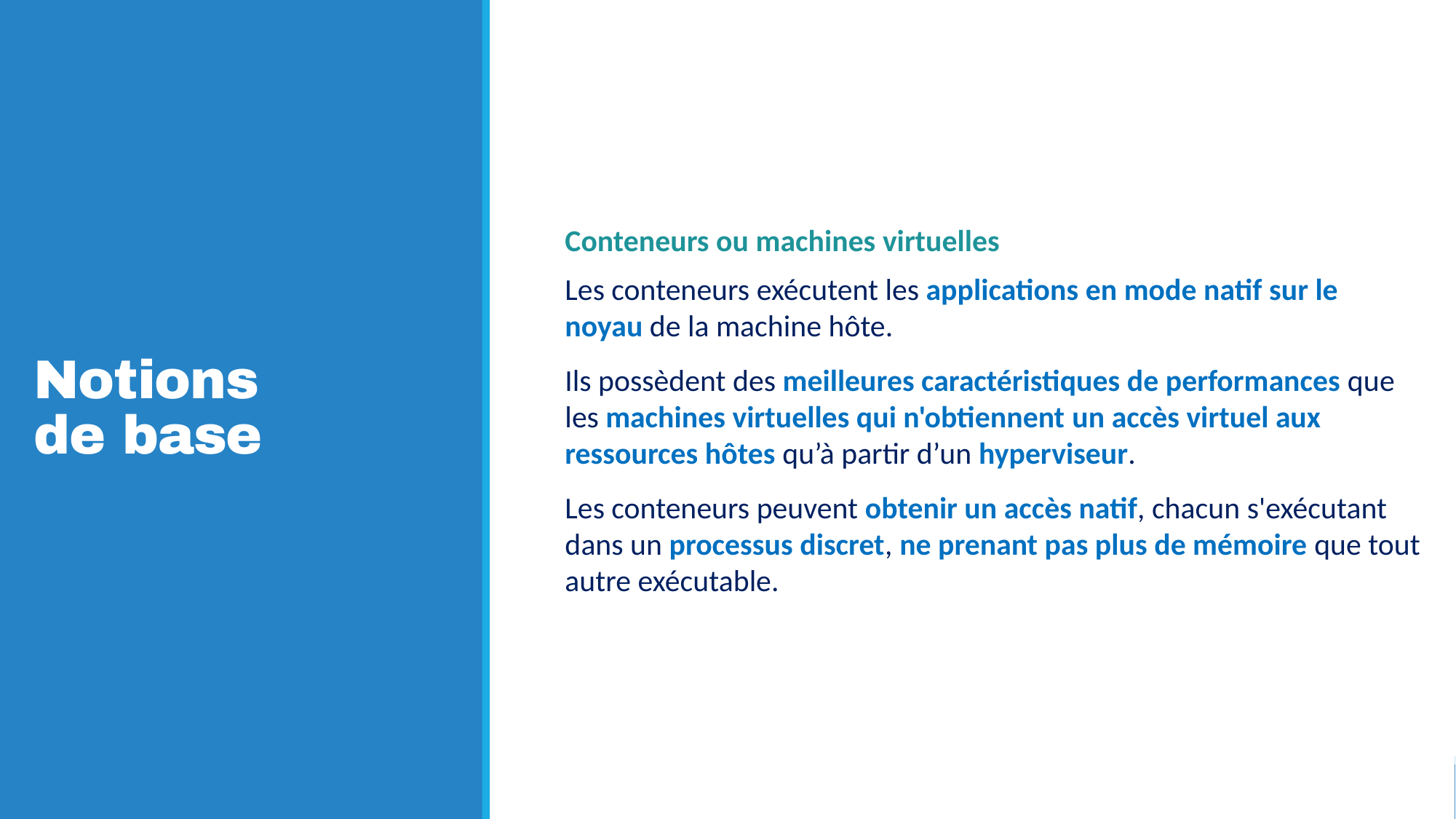

# Notions de base
Conteneurs ou machines virtuelles
Les conteneurs exécutent les applications en mode natif sur le noyau de la machine hôte.
Ils possèdent des meilleures caractéristiques de performances que les machines virtuelles qui n'obtiennent un accès virtuel aux ressources hôtes qu’à partir d’un hyperviseur.
Les conteneurs peuvent obtenir un accès natif, chacun s'exécutant dans un processus discret, ne prenant pas plus de mémoire que tout autre exécutable.